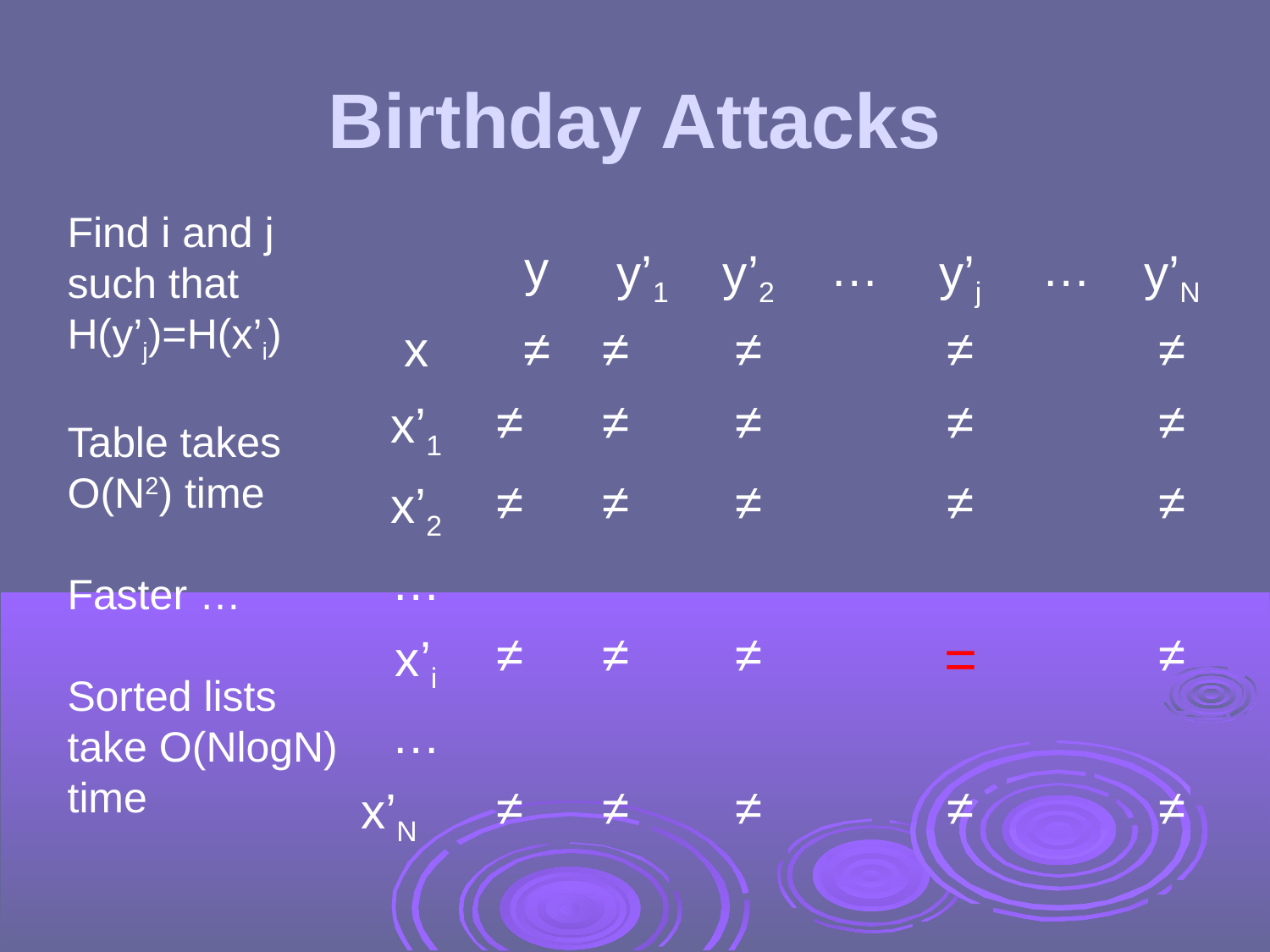

Birthday Attacks
Find i and j
such that
H(y’j)=H(x’i)

Table takes O(N2) time

Faster …

Sorted lists take O(NlogN) time
|  | y | y’1 | y’2 | … | y’j | … | y’N |
| --- | --- | --- | --- | --- | --- | --- | --- |
| x | ≠ | ≠ | ≠ |  | ≠ |  | ≠ |
| x’1 | ≠ | ≠ | ≠ |  | ≠ |  | ≠ |
| x’2 | ≠ | ≠ | ≠ |  | ≠ |  | ≠ |
| … |  |  |  |  |  |  |  |
| x’i | ≠ | ≠ | ≠ |  | = |  | ≠ |
| … |  |  |  |  |  |  |  |
| x’N | ≠ | ≠ | ≠ |  | ≠ |  | ≠ |